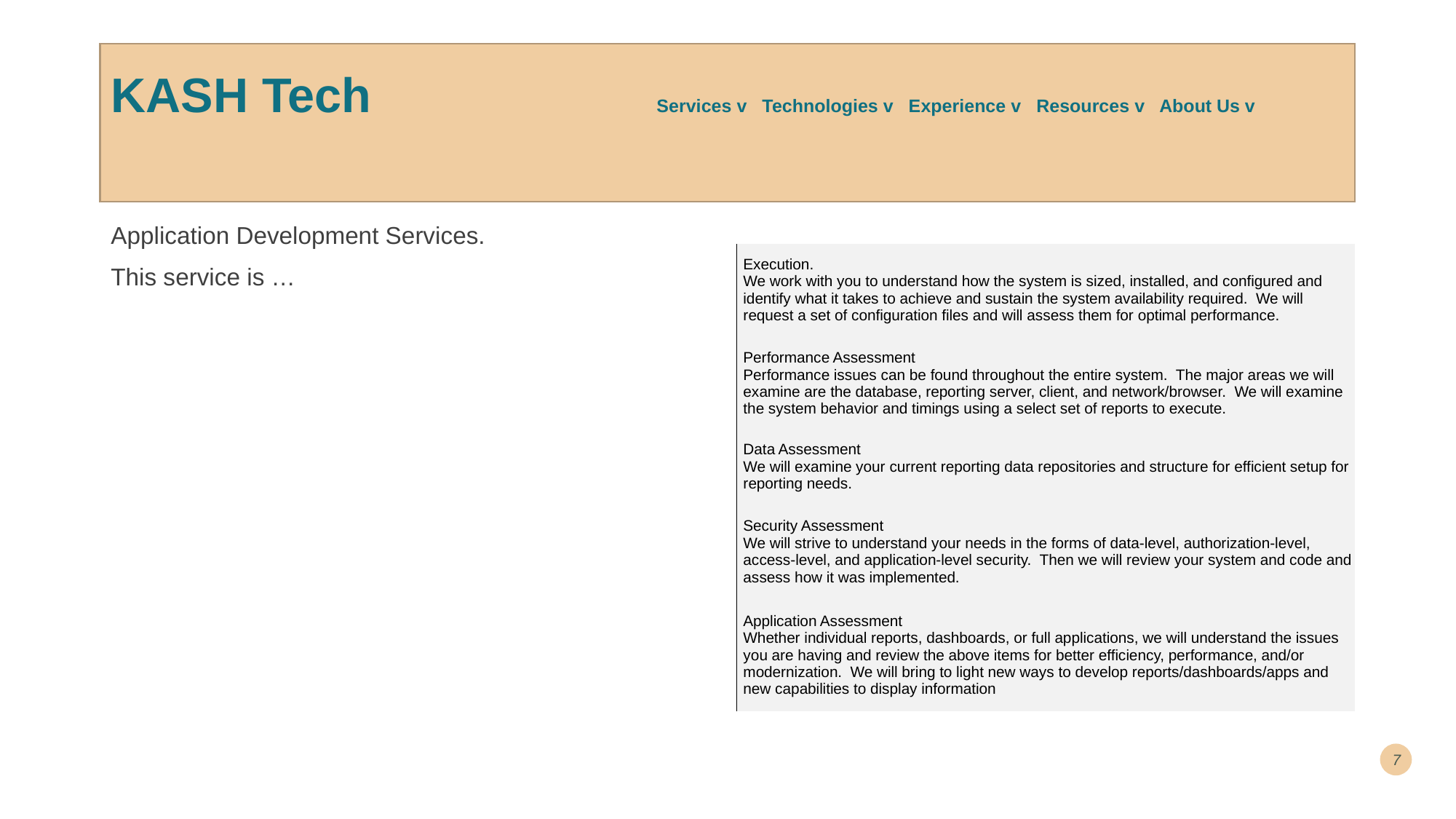

# KASH Tech			Services v   Technologies v   Experience v   Resources v   About Us v
Application Development Services.
This service is …

| Execution. We work with you to understand how the system is sized, installed, and configured and identify what it takes to achieve and sustain the system availability required.  We will request a set of configuration files and will assess them for optimal performance. |
| --- |
| Performance Assessment Performance issues can be found throughout the entire system.  The major areas we will examine are the database, reporting server, client, and network/browser.  We will examine the system behavior and timings using a select set of reports to execute. |
| Data Assessment We will examine your current reporting data repositories and structure for efficient setup for reporting needs. |
| Security Assessment We will strive to understand your needs in the forms of data-level, authorization-level, access-level, and application-level security.  Then we will review your system and code and assess how it was implemented. |
| Application Assessment Whether individual reports, dashboards, or full applications, we will understand the issues you are having and review the above items for better efficiency, performance, and/or modernization.  We will bring to light new ways to develop reports/dashboards/apps and new capabilities to display information |
7